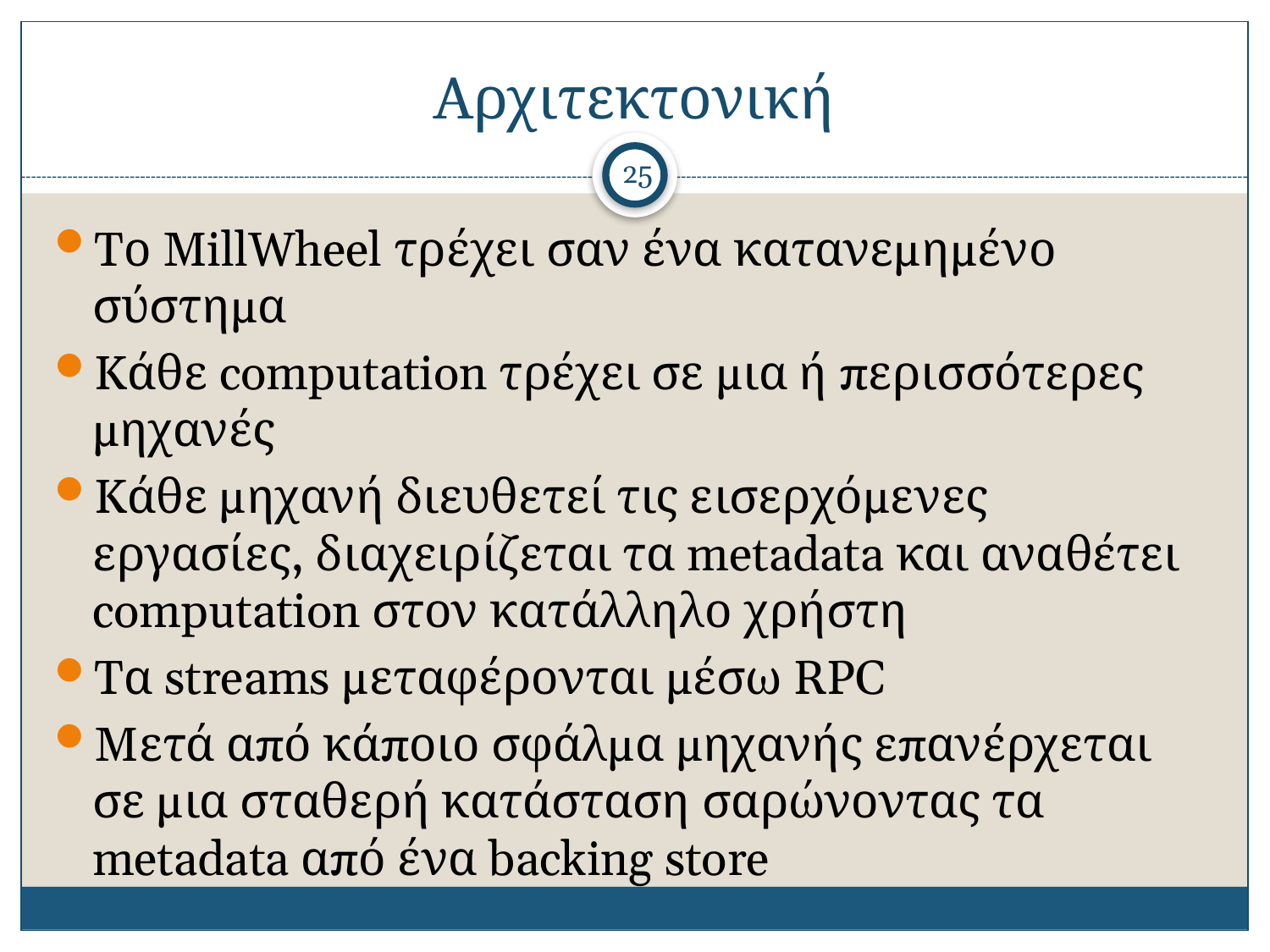

# Αρχιτεκτονική
25
Το MillWheel τρέχει σαν ένα κατανεμημένο σύστημα
Κάθε computation τρέχει σε μια ή περισσότερες μηχανές
Κάθε μηχανή διευθετεί τις εισερχόμενες εργασίες, διαχειρίζεται τα metadata και αναθέτει computation στον κατάλληλο χρήστη
Τα streams μεταφέρονται μέσω RPC
Μετά από κάποιο σφάλμα μηχανής επανέρχεται σε μια σταθερή κατάσταση σαρώνοντας τα metadata από ένα backing store